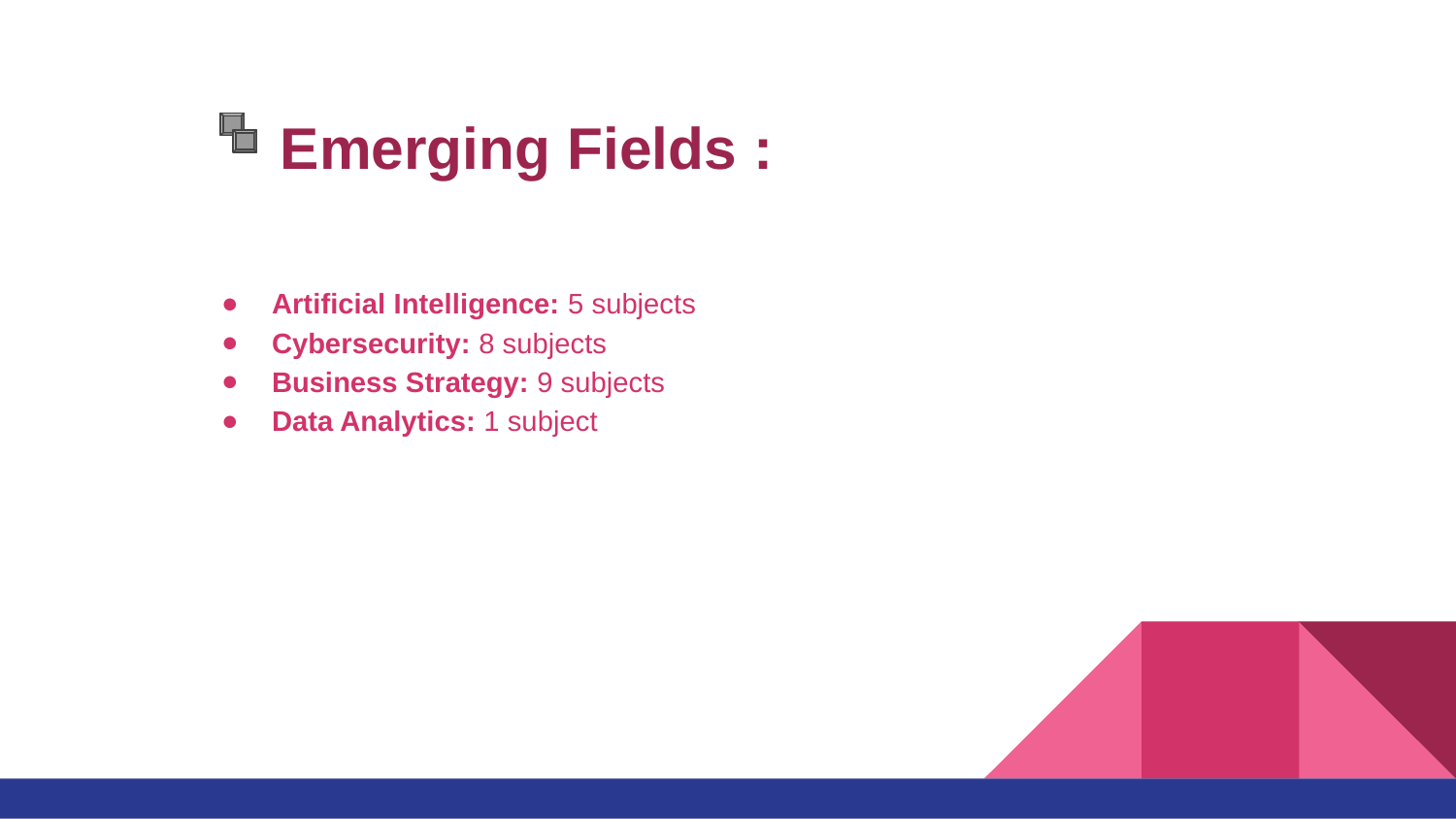

# Emerging Fields :

Artificial Intelligence: 5 subjects
Cybersecurity: 8 subjects
Business Strategy: 9 subjects
Data Analytics: 1 subject